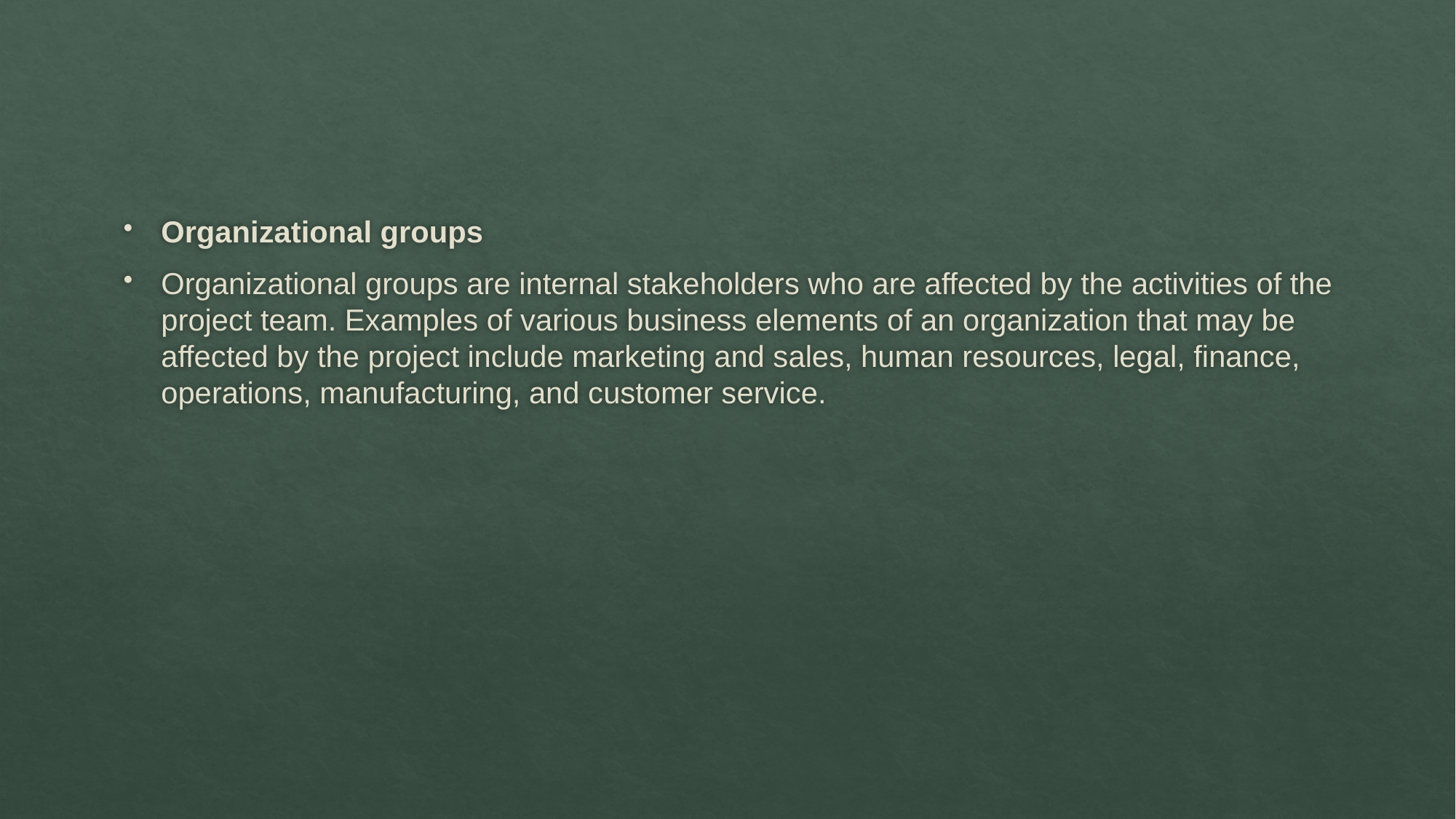

#
Organizational groups
Organizational groups are internal stakeholders who are affected by the activities of the project team. Examples of various business elements of an organization that may be affected by the project include marketing and sales, human resources, legal, finance, operations, manufacturing, and customer service.